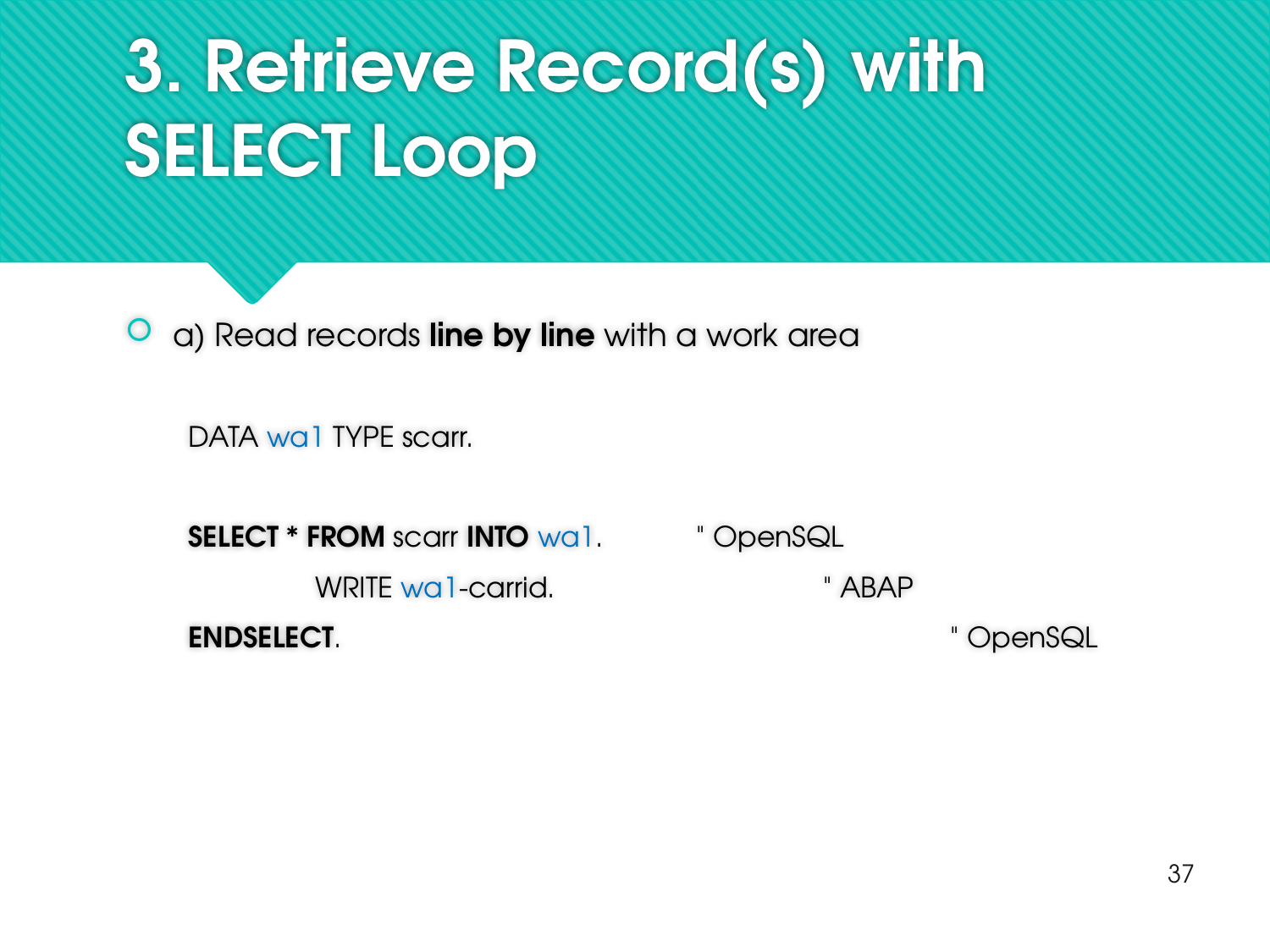

# 3. Retrieve Record(s) with SELECT Loop
a) Read records line by line with a work area

DATA wa1 TYPE scarr.

SELECT * FROM scarr INTO wa1.	" OpenSQL
	WRITE wa1-carrid. 			" ABAP
ENDSELECT.				 	" OpenSQL
37